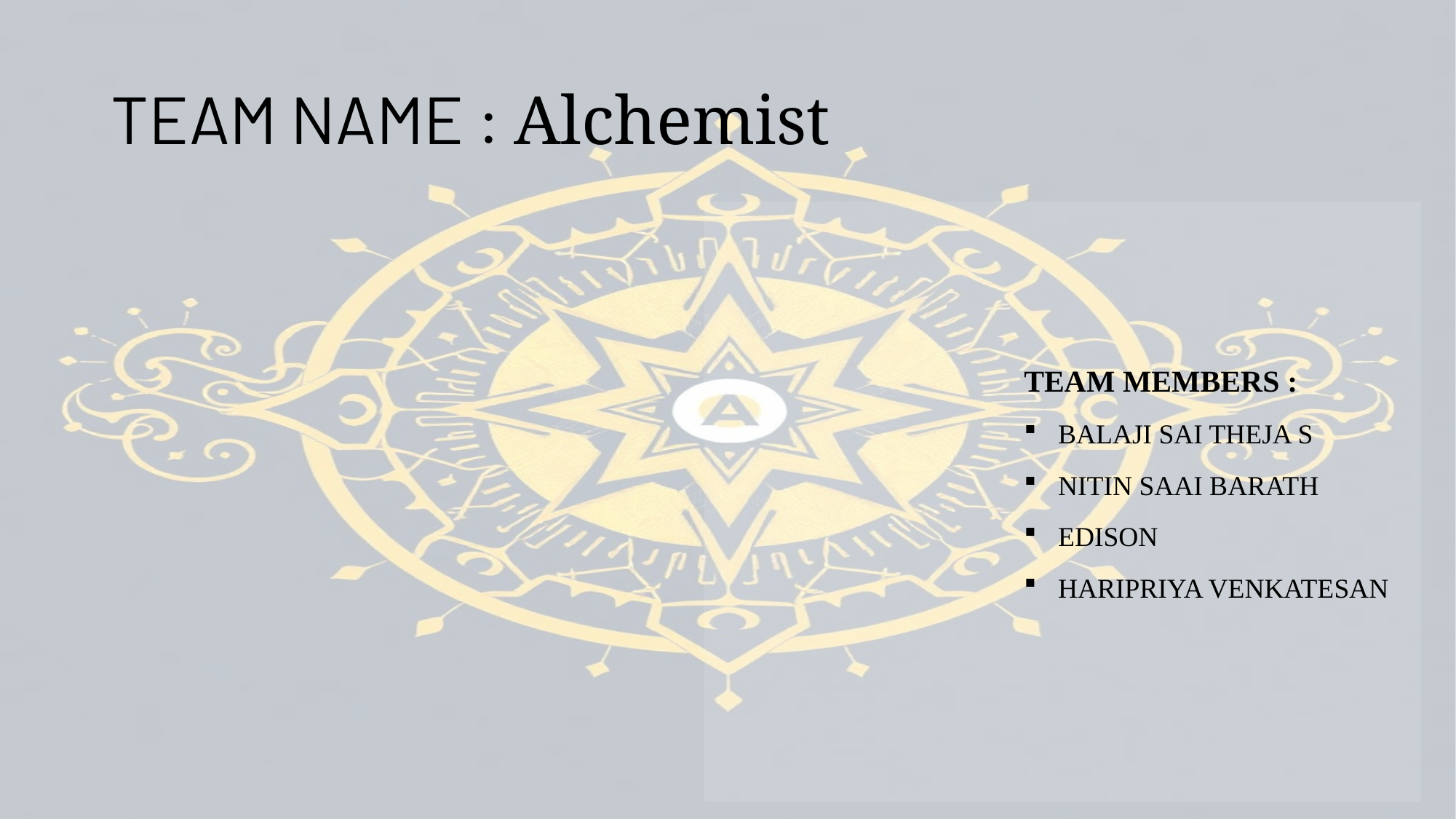

# TEAM NAME : Alchemist

TEAM MEMBERS :
BALAJI SAI THEJA S
NITIN SAAI BARATH
EDISON
HARIPRIYA VENKATESAN